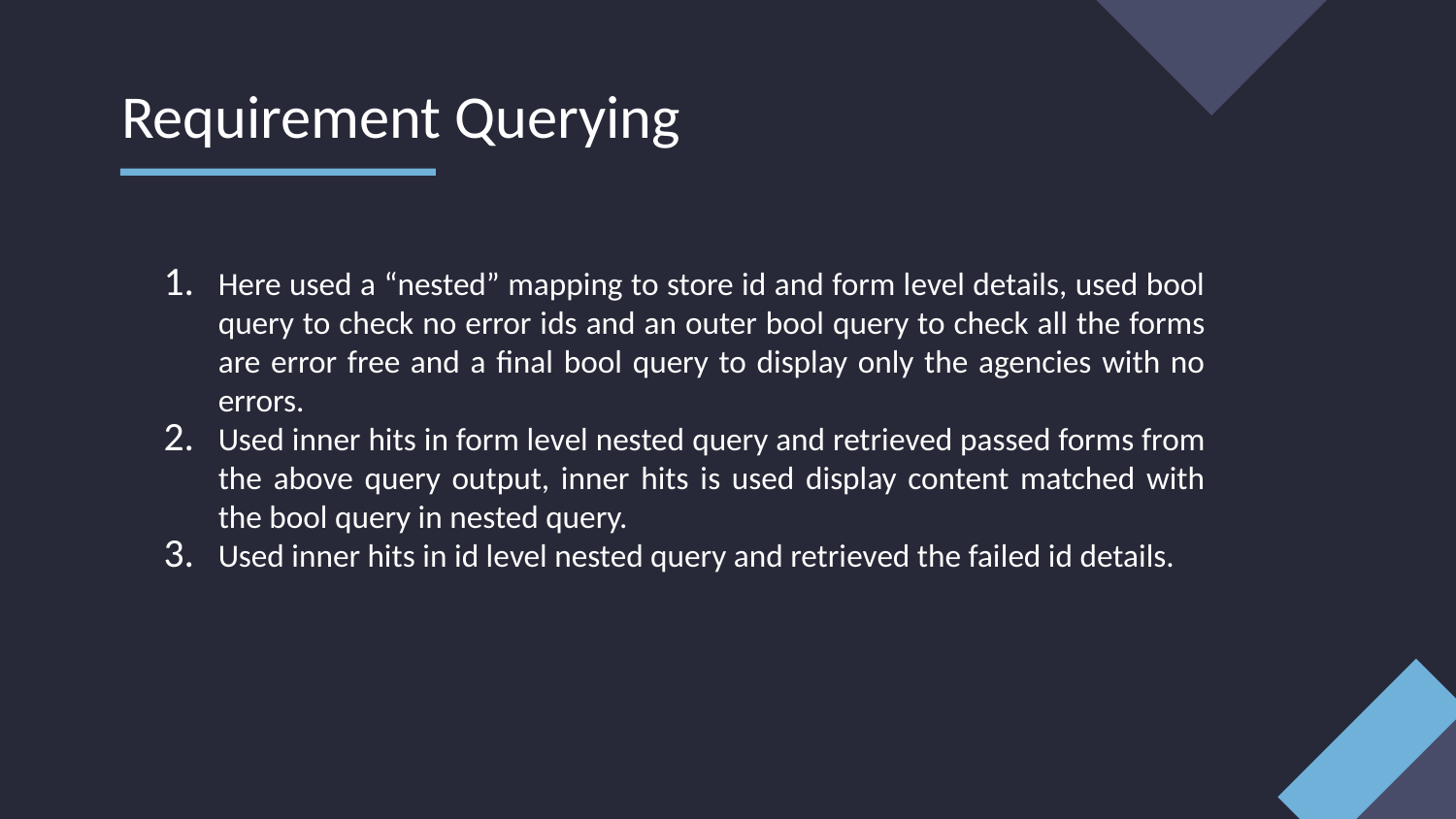

# Requirement Querying
Here used a “nested” mapping to store id and form level details, used bool query to check no error ids and an outer bool query to check all the forms are error free and a final bool query to display only the agencies with no errors.
Used inner hits in form level nested query and retrieved passed forms from the above query output, inner hits is used display content matched with the bool query in nested query.
Used inner hits in id level nested query and retrieved the failed id details.